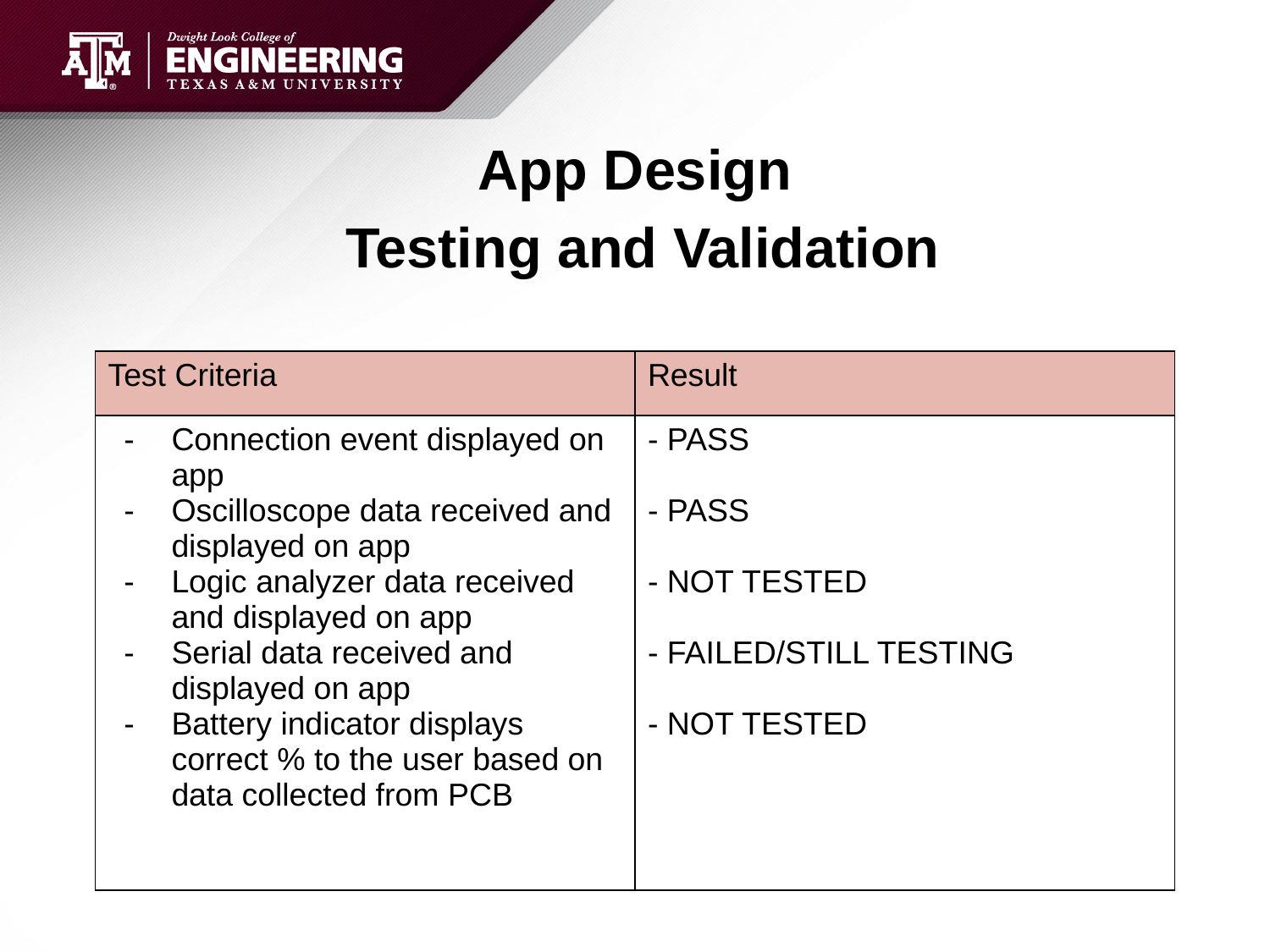

# App Design
 Testing and Validation
| Test Criteria | Result |
| --- | --- |
| Connection event displayed on app Oscilloscope data received and displayed on app Logic analyzer data received and displayed on app Serial data received and displayed on app Battery indicator displays correct % to the user based on data collected from PCB | - PASS - PASS - NOT TESTED - FAILED/STILL TESTING - NOT TESTED |